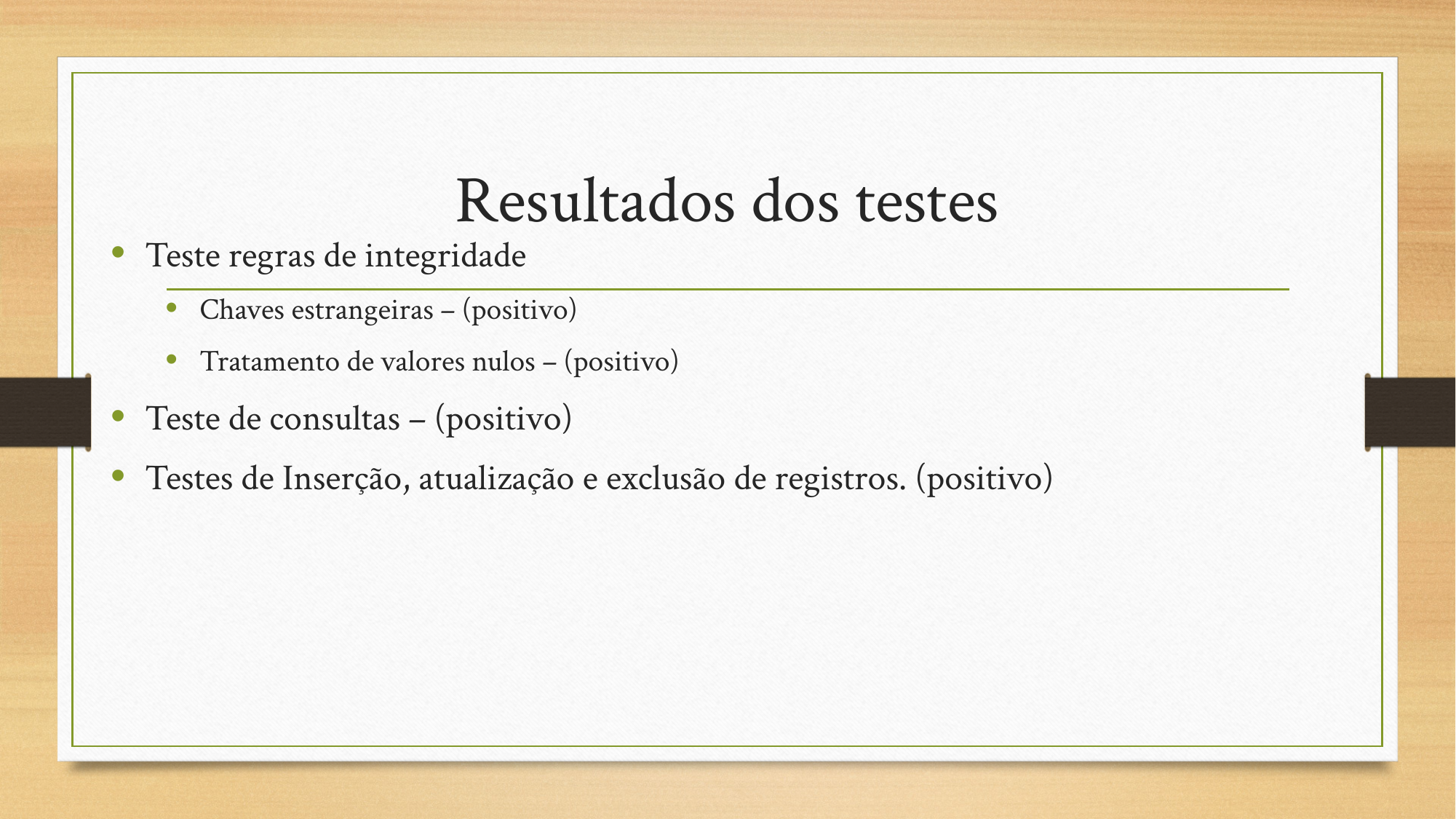

# Resultados dos testes
Teste regras de integridade
Chaves estrangeiras – (positivo)
Tratamento de valores nulos – (positivo)
Teste de consultas – (positivo)
Testes de Inserção, atualização e exclusão de registros. (positivo)